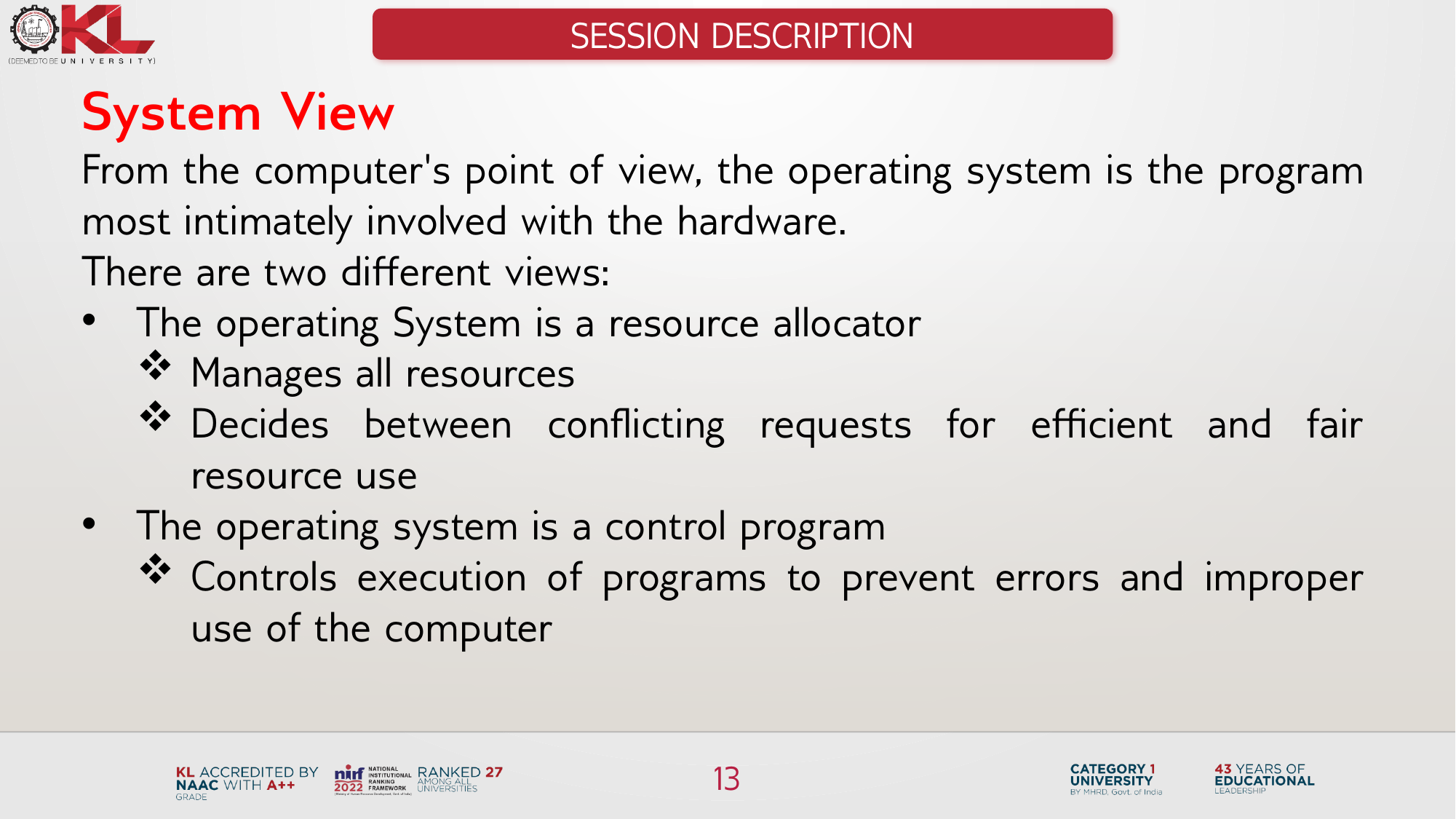

SESSION DESCRIPTION
System View
From the computer's point of view, the operating system is the program most intimately involved with the hardware.
There are two different views:
The operating System is a resource allocator
Manages all resources
Decides between conflicting requests for efficient and fair resource use
The operating system is a control program
Controls execution of programs to prevent errors and improper use of the computer
13